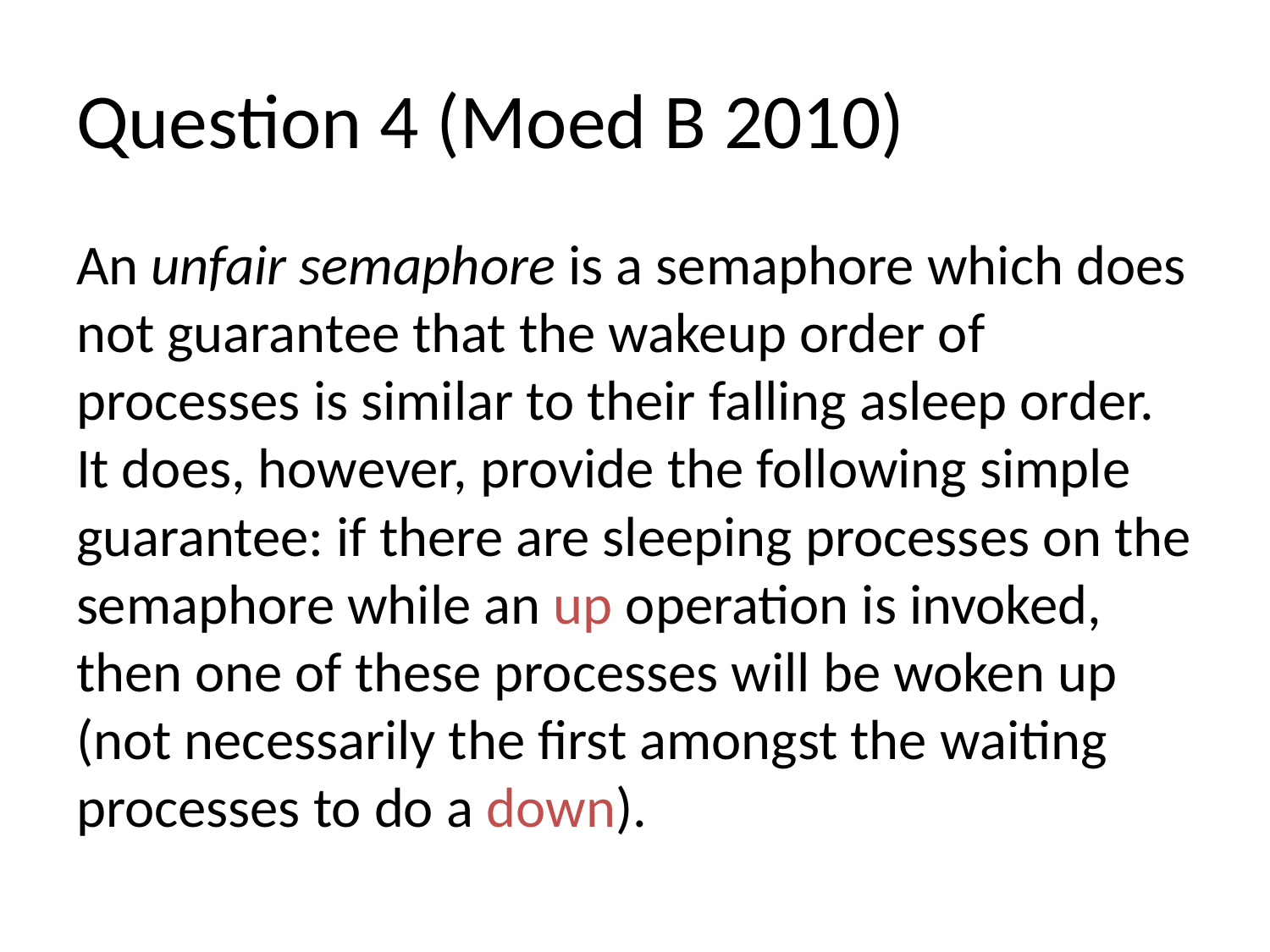

# Question 4 (Moed B 2010)
An unfair semaphore is a semaphore which does not guarantee that the wakeup order of processes is similar to their falling asleep order.
It does, however, provide the following simple guarantee: if there are sleeping processes on the semaphore while an up operation is invoked,  then one of these processes will be woken up (not necessarily the first amongst the waiting processes to do a down).